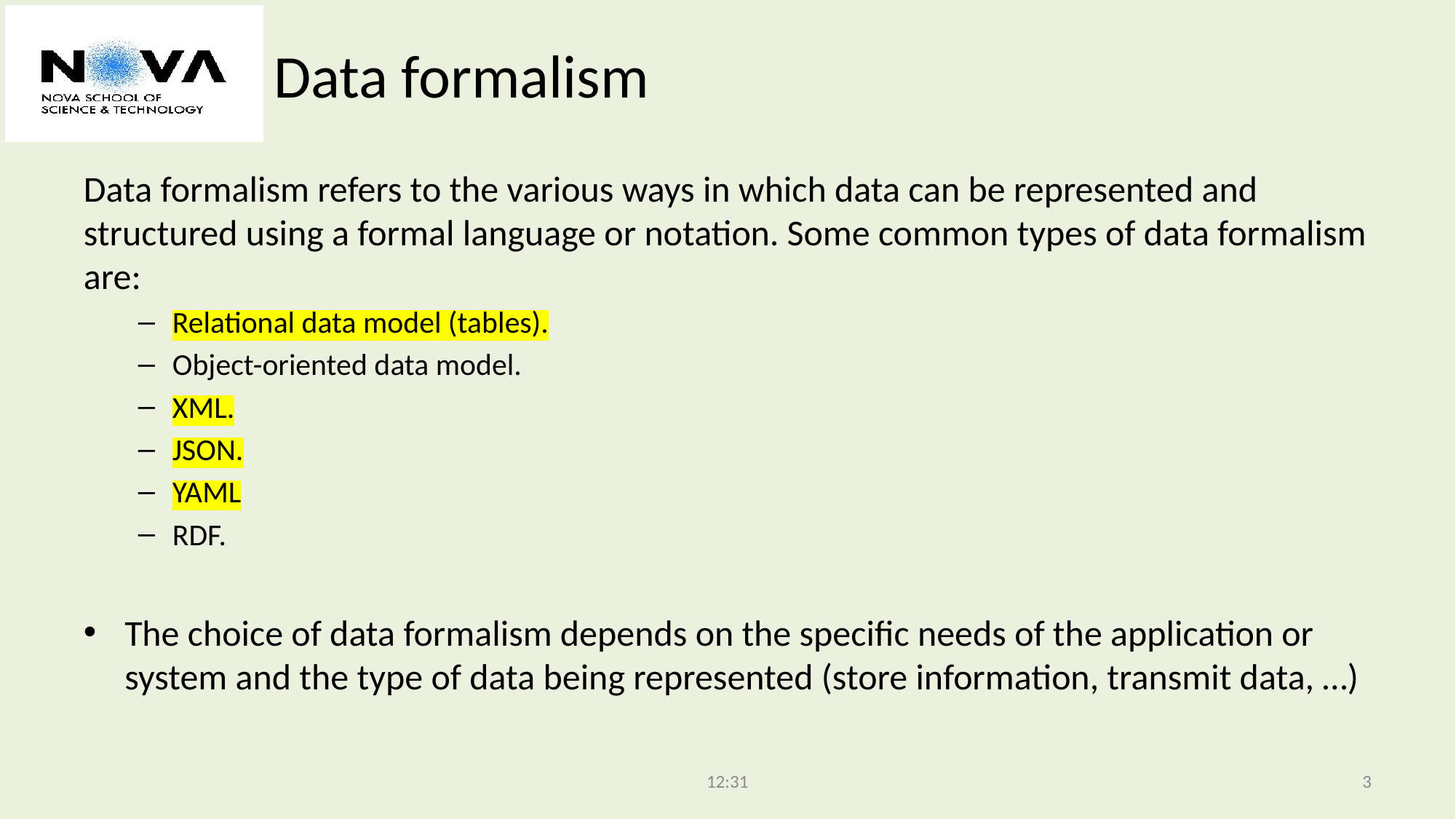

# Data formalism
Data formalism refers to the various ways in which data can be represented and structured using a formal language or notation. Some common types of data formalism are:
Relational data model (tables).
Object-oriented data model.
XML.
JSON.
YAML
RDF.

The choice of data formalism depends on the specific needs of the application or system and the type of data being represented (store information, transmit data, …)

12:31
3